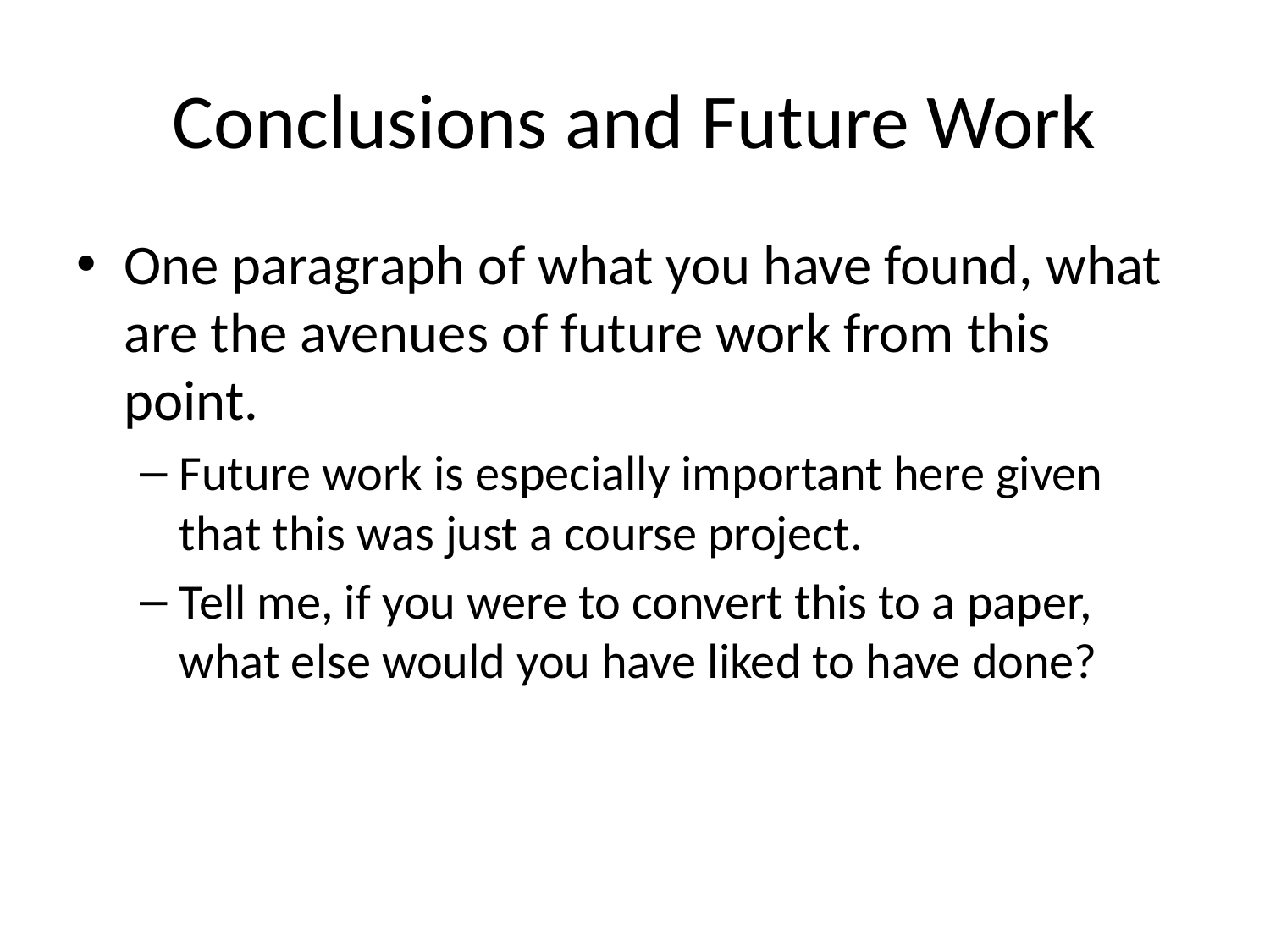

# Conclusions and Future Work
One paragraph of what you have found, what are the avenues of future work from this point.
Future work is especially important here given that this was just a course project.
Tell me, if you were to convert this to a paper, what else would you have liked to have done?